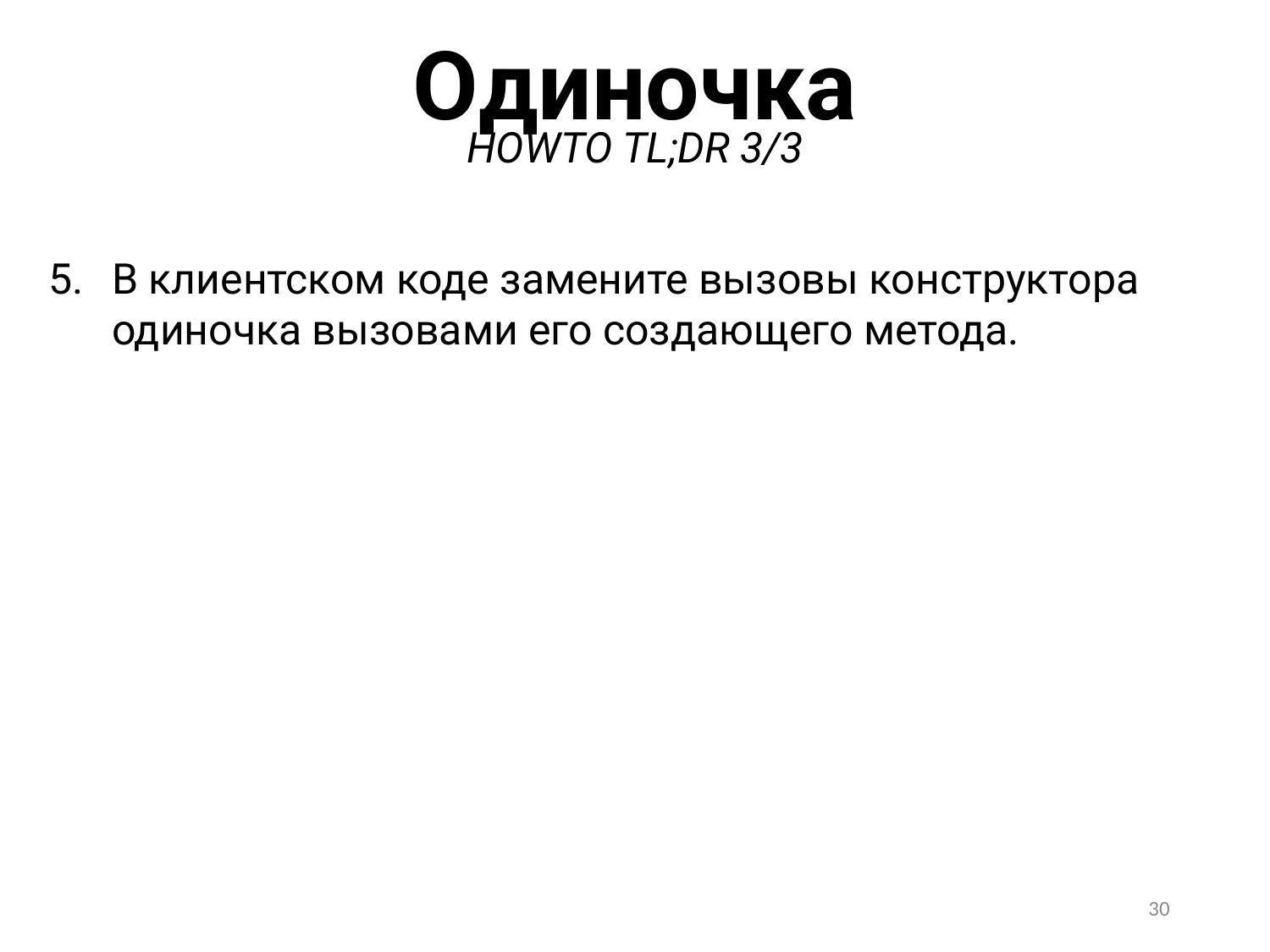

Одиночка
HOWTO TL;DR 3/3
В клиентском коде замените вызовы конструктора одиночка вызовами его создающего метода.
30